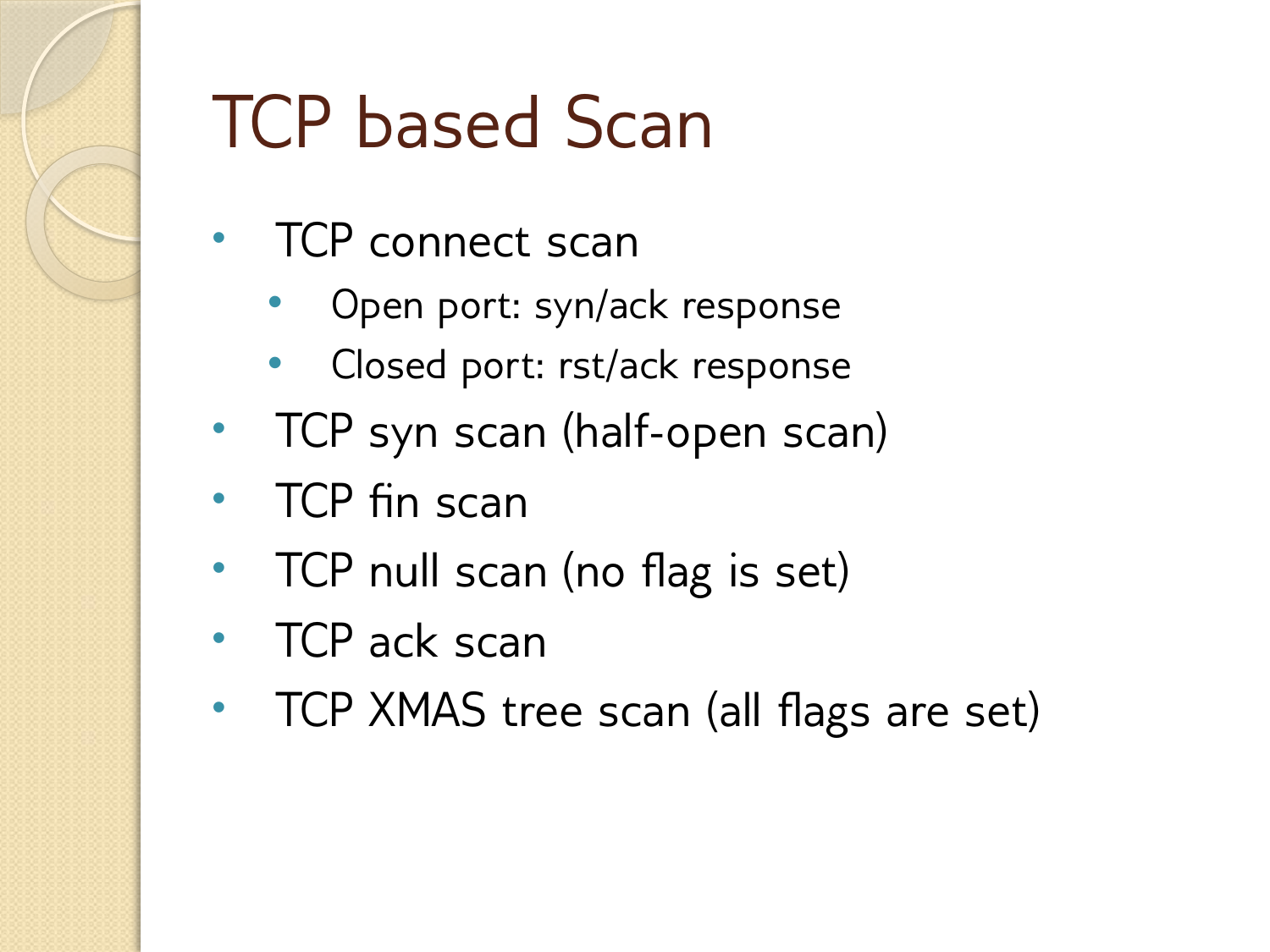

# TCP based Scan
TCP connect scan
Open port: syn/ack response
Closed port: rst/ack response
TCP syn scan (half-open scan)
TCP fin scan
TCP null scan (no flag is set)
TCP ack scan
TCP XMAS tree scan (all flags are set)